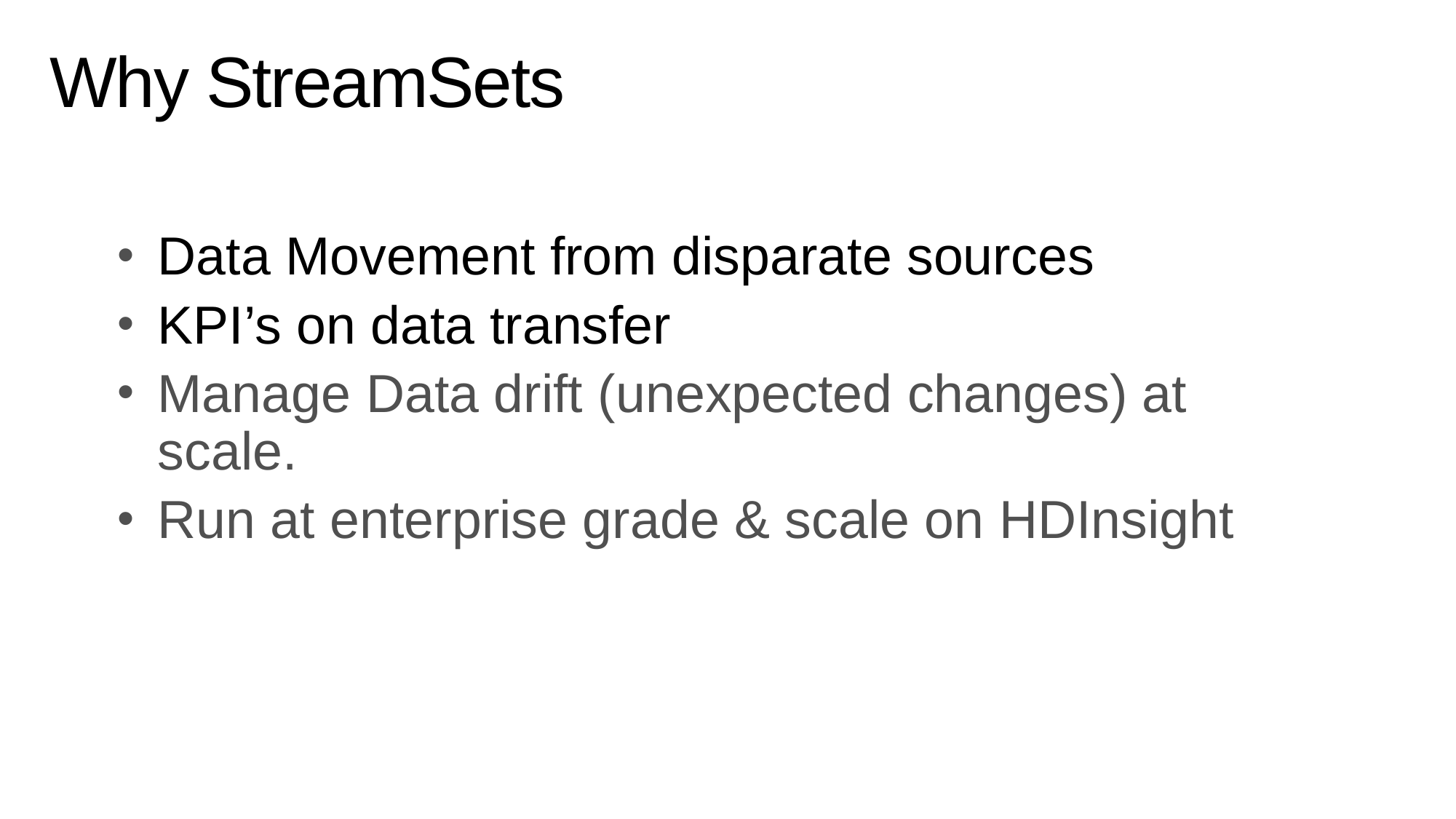

# Why StreamSets
Data Movement from disparate sources
KPI’s on data transfer
Manage Data drift (unexpected changes) at scale.
Run at enterprise grade & scale on HDInsight